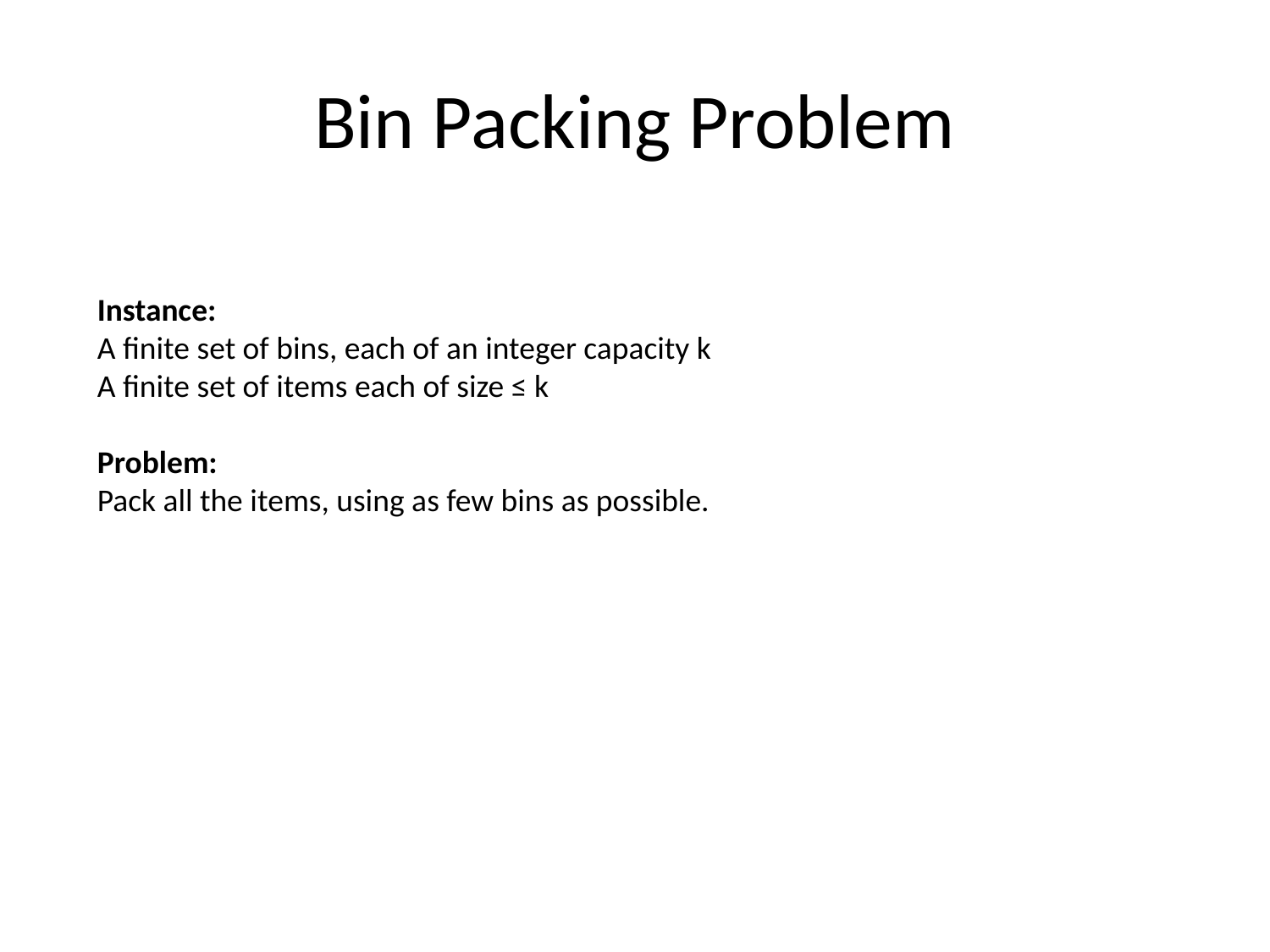

# Bin Packing Problem
Instance:
A finite set of bins, each of an integer capacity k
A finite set of items each of size ≤ k

Problem:
Pack all the items, using as few bins as possible.